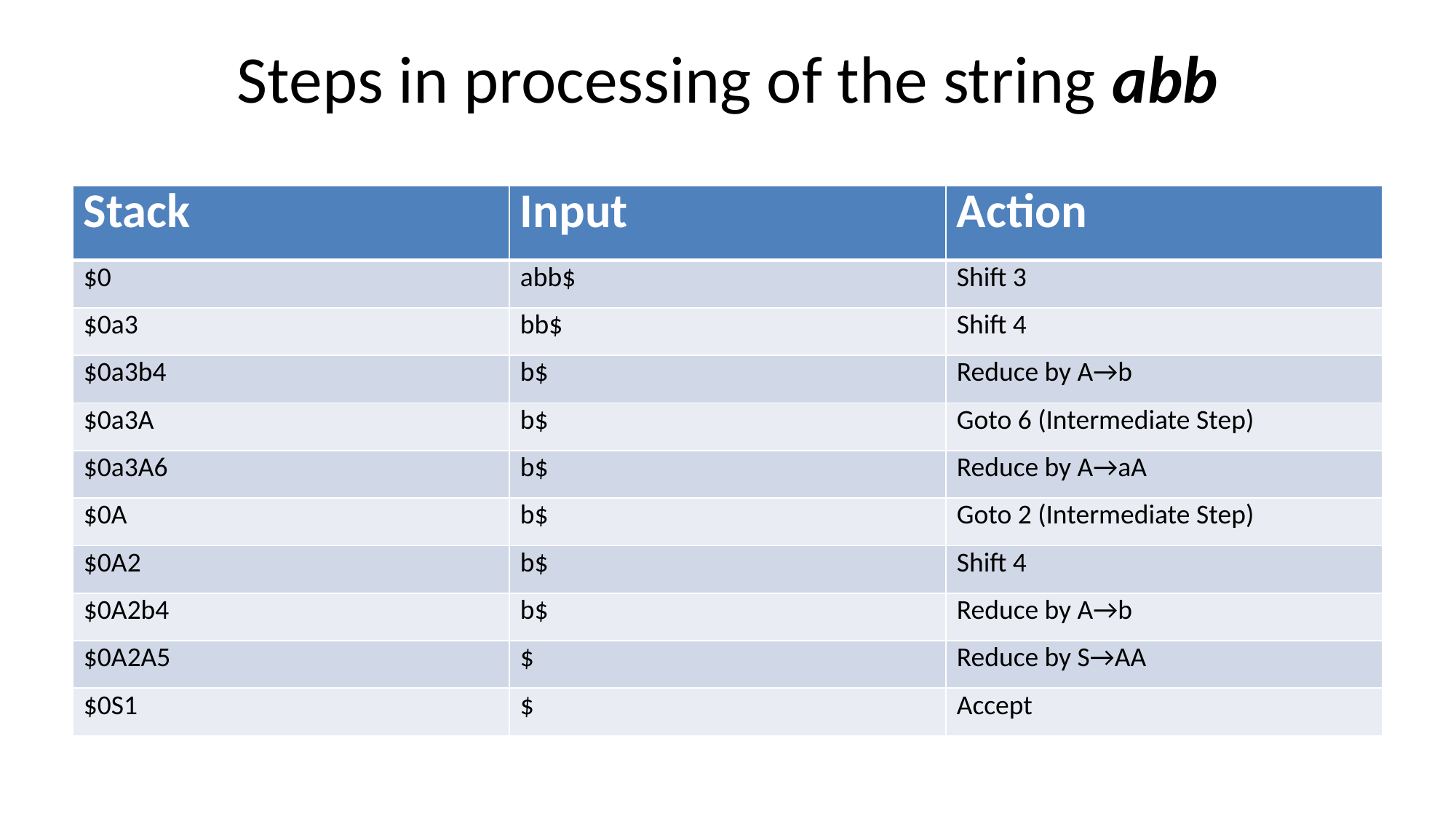

# Steps in processing of the string abb
| Stack | Input | Action |
| --- | --- | --- |
| $0 | abb$ | Shift 3 |
| $0a3 | bb$ | Shift 4 |
| $0a3b4 | b$ | Reduce by A→b |
| $0a3A | b$ | Goto 6 (Intermediate Step) |
| $0a3A6 | b$ | Reduce by A→aA |
| $0A | b$ | Goto 2 (Intermediate Step) |
| $0A2 | b$ | Shift 4 |
| $0A2b4 | b$ | Reduce by A→b |
| $0A2A5 | $ | Reduce by S→AA |
| $0S1 | $ | Accept |